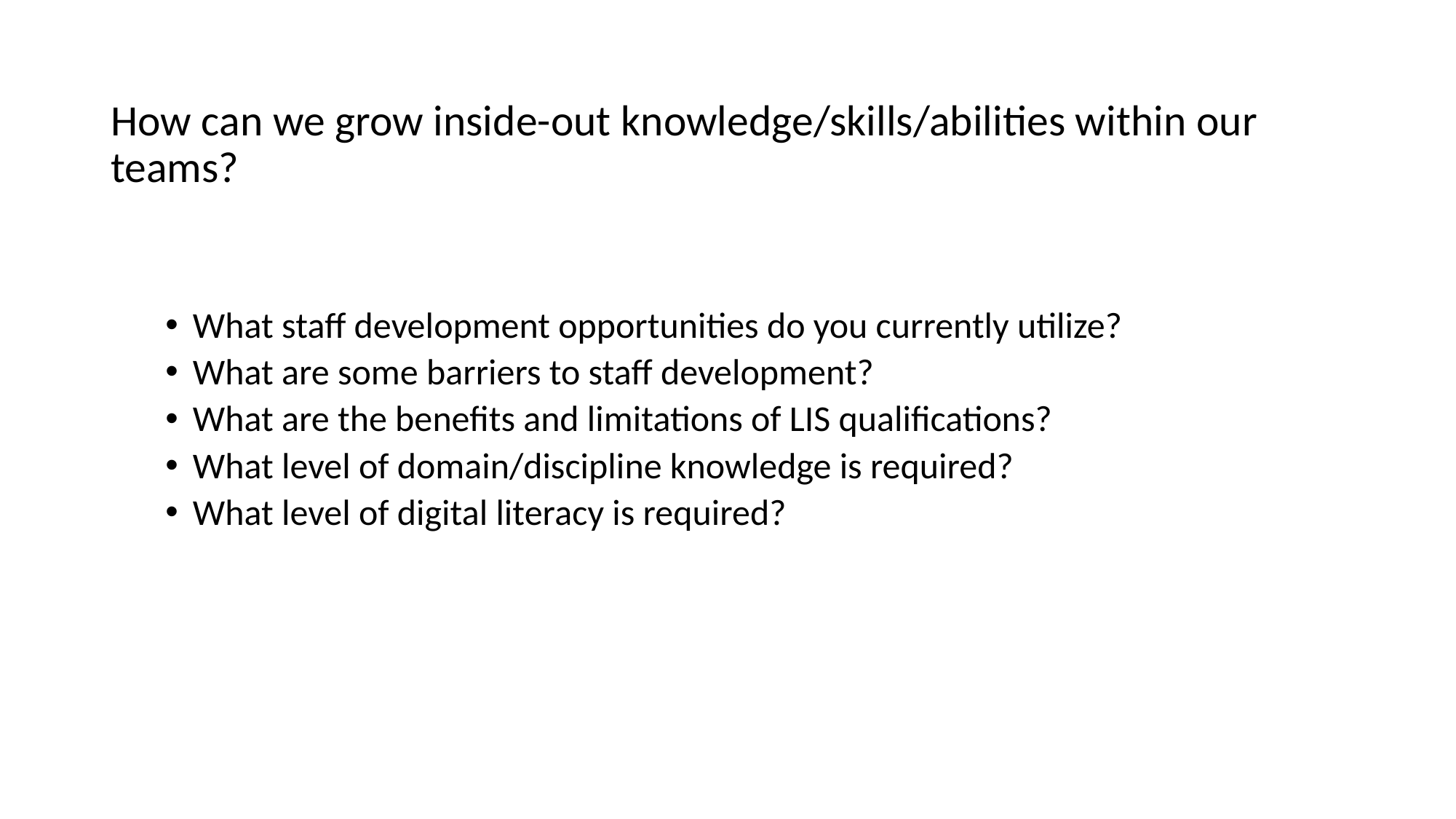

# How can we grow inside-out knowledge/skills/abilities within our teams?
What staff development opportunities do you currently utilize?
What are some barriers to staff development?
What are the benefits and limitations of LIS qualifications?
What level of domain/discipline knowledge is required?
What level of digital literacy is required?